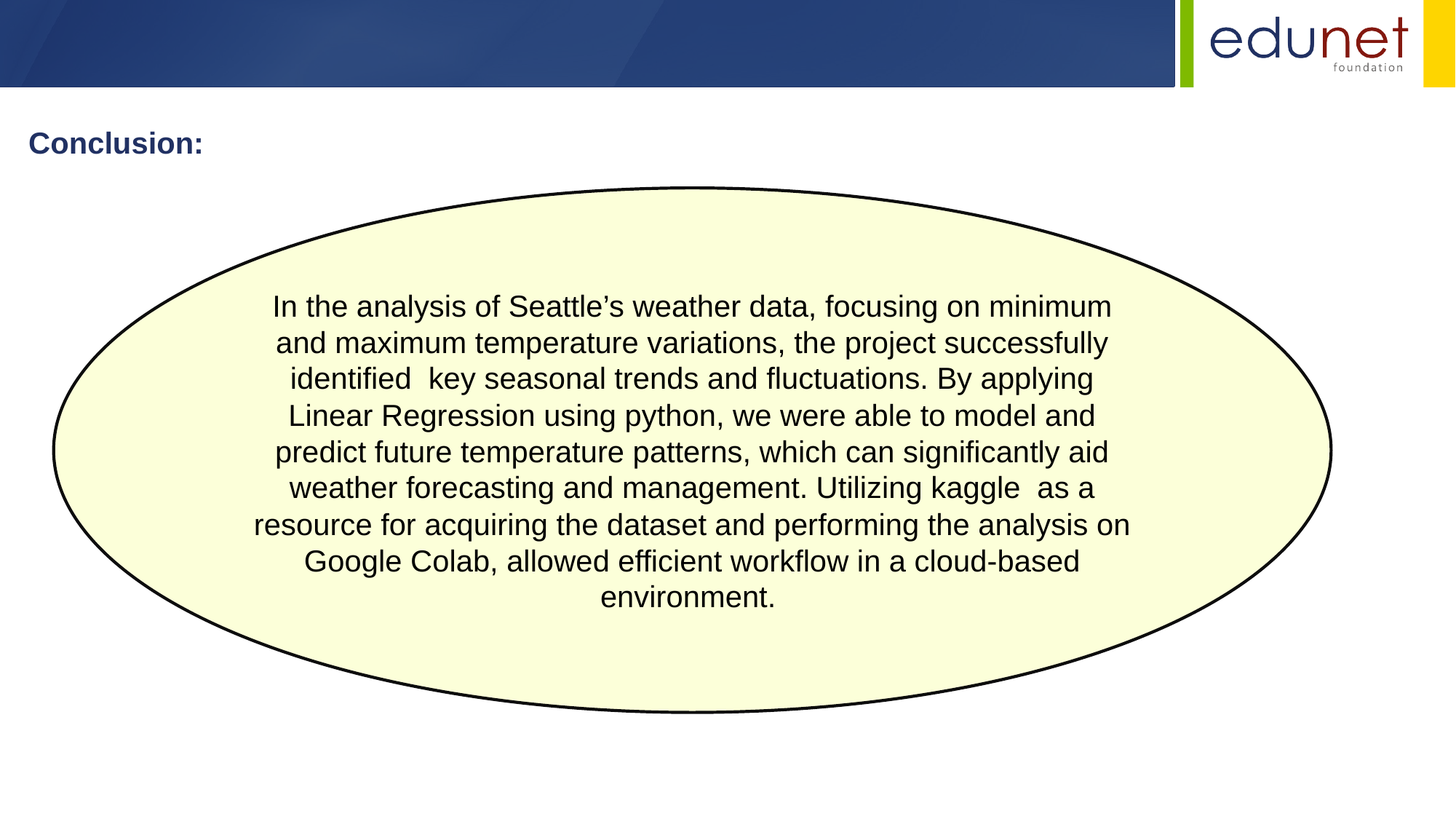

Conclusion:
In the analysis of Seattle’s weather data, focusing on minimum and maximum temperature variations, the project successfully identified  key seasonal trends and fluctuations. By applying Linear Regression using python, we were able to model and predict future temperature patterns, which can significantly aid weather forecasting and management. Utilizing kaggle  as a resource for acquiring the dataset and performing the analysis on Google Colab, allowed efficient workflow in a cloud-based environment.